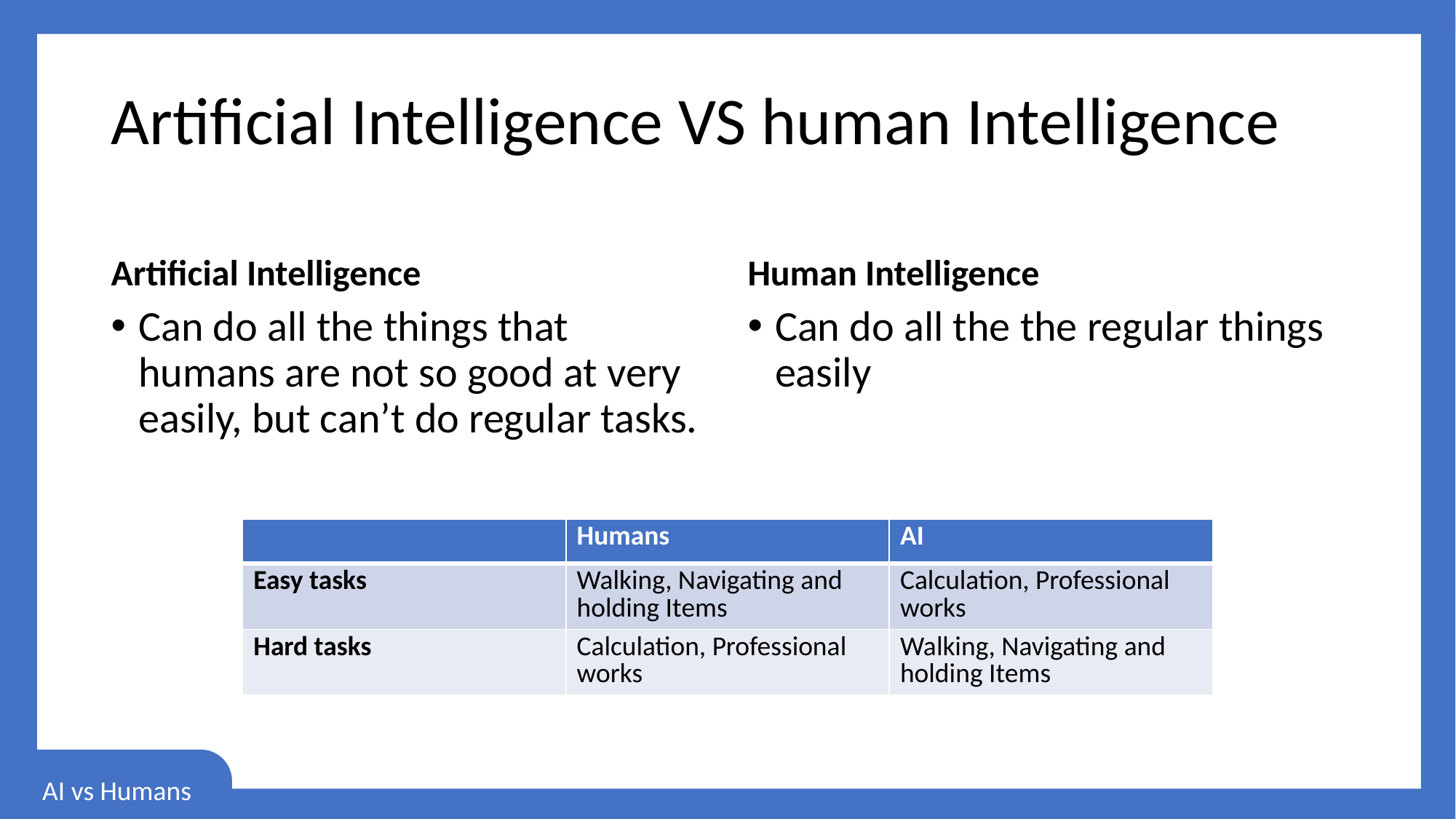

# Artificial Intelligence VS human Intelligence
Artificial Intelligence
Human Intelligence
Can do all the things that humans are not so good at very easily, but can’t do regular tasks.
Can do all the the regular things easily
|  | Humans | AI |
| --- | --- | --- |
| Easy tasks | Walking, Navigating and holding Items | Calculation, Professional works |
| Hard tasks | Calculation, Professional works | Walking, Navigating and holding Items |